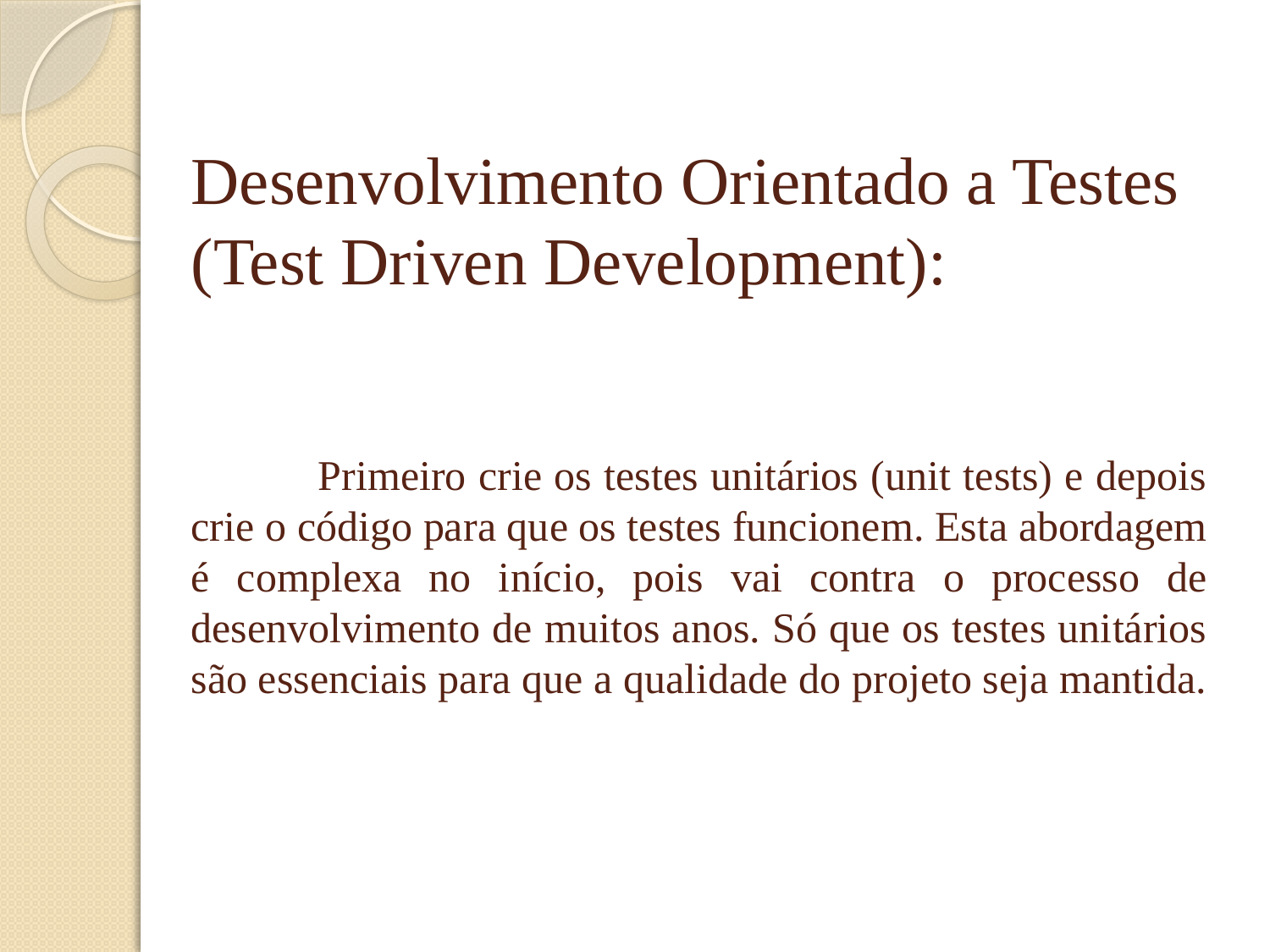

Desenvolvimento Orientado a Testes
(Test Driven Development):
	Primeiro crie os testes unitários (unit tests) e depois crie o código para que os testes funcionem. Esta abordagem é complexa no início, pois vai contra o processo de desenvolvimento de muitos anos. Só que os testes unitários são essenciais para que a qualidade do projeto seja mantida.